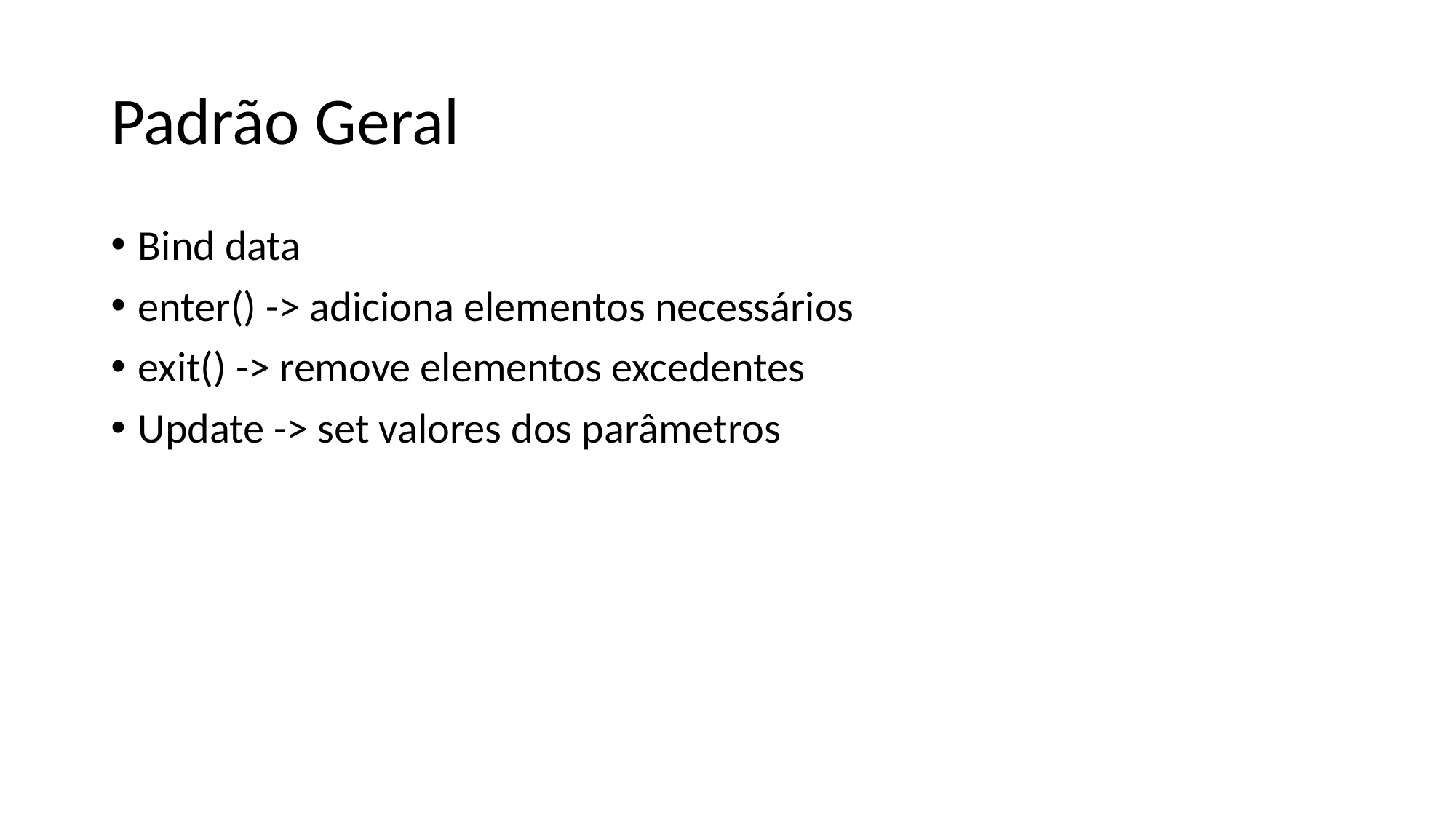

# Padrão Geral
Bind data
enter() -> adiciona elementos necessários
exit() -> remove elementos excedentes
Update -> set valores dos parâmetros